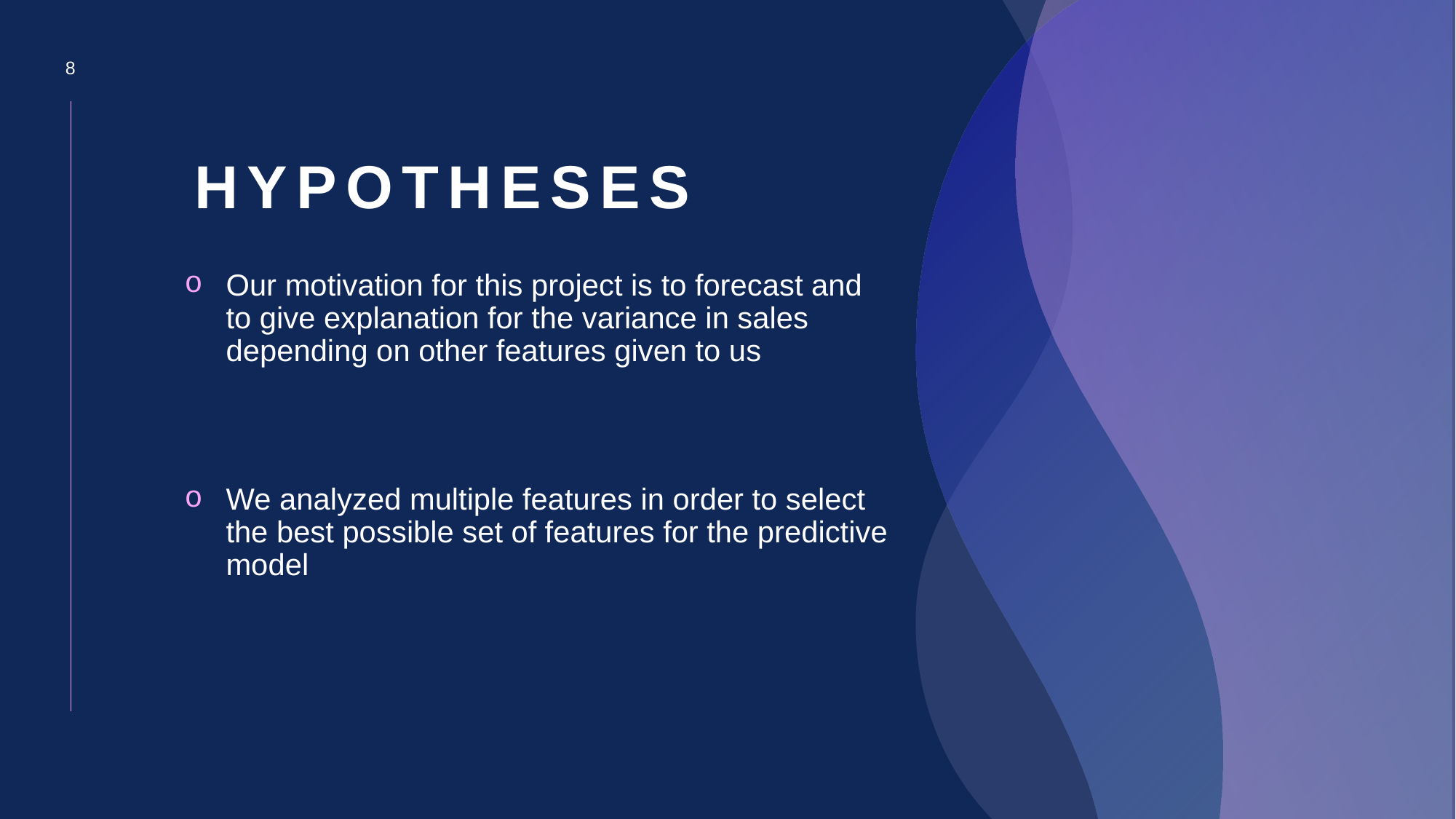

8
# hypotheses
Our motivation for this project is to forecast and to give explanation for the variance in sales depending on other features given to us

We analyzed multiple features in order to select the best possible set of features for the predictive model